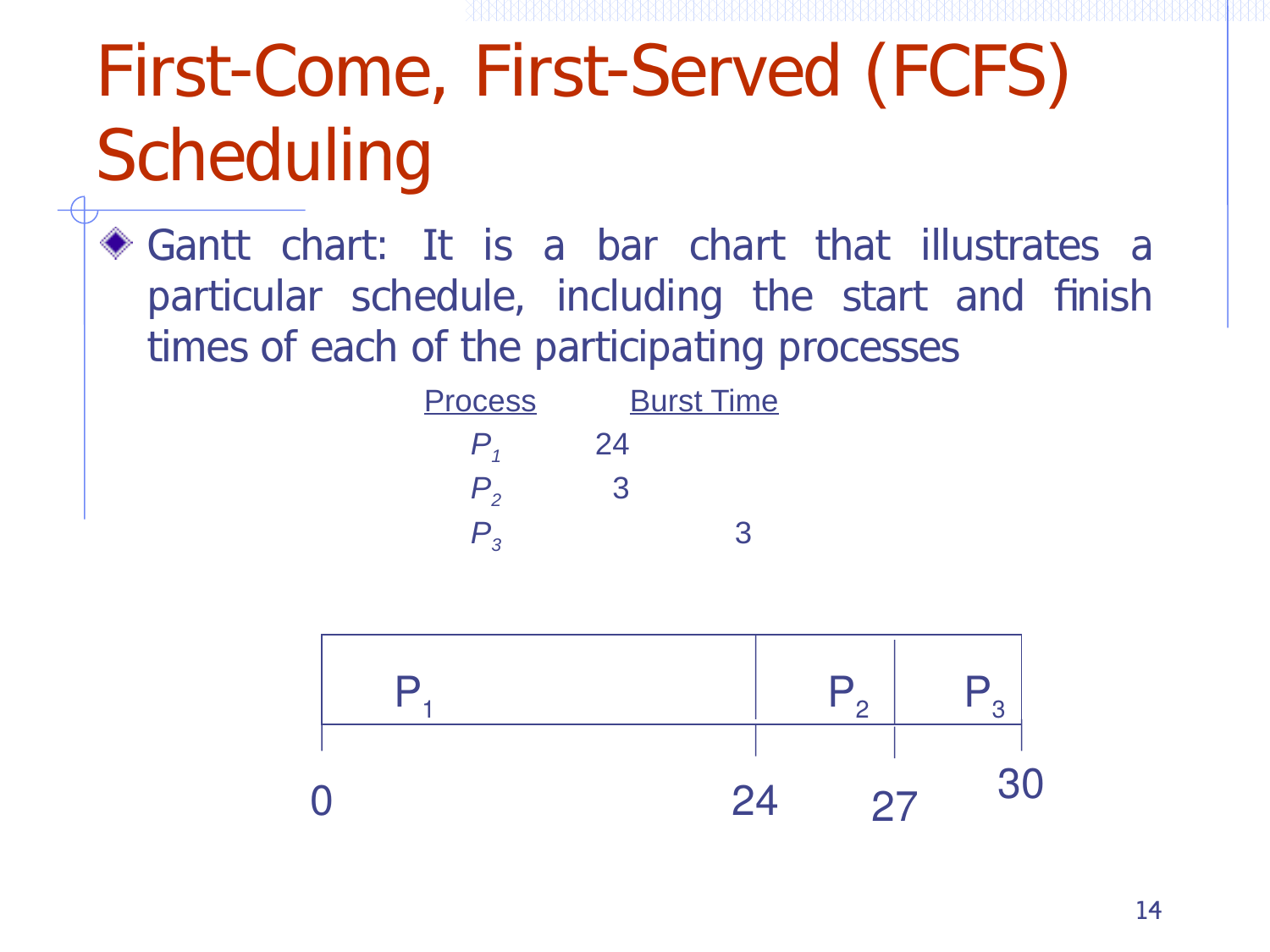

# First-Come, First-Served (FCFS) Scheduling
Gantt chart: It is a bar chart that illustrates a particular schedule, including the start and finish times of each of the participating processes
Process	    Burst Time
		P1			24
		P2 			  3
		P3	 		   3

P1
P2
P3

30
0
24
27
14